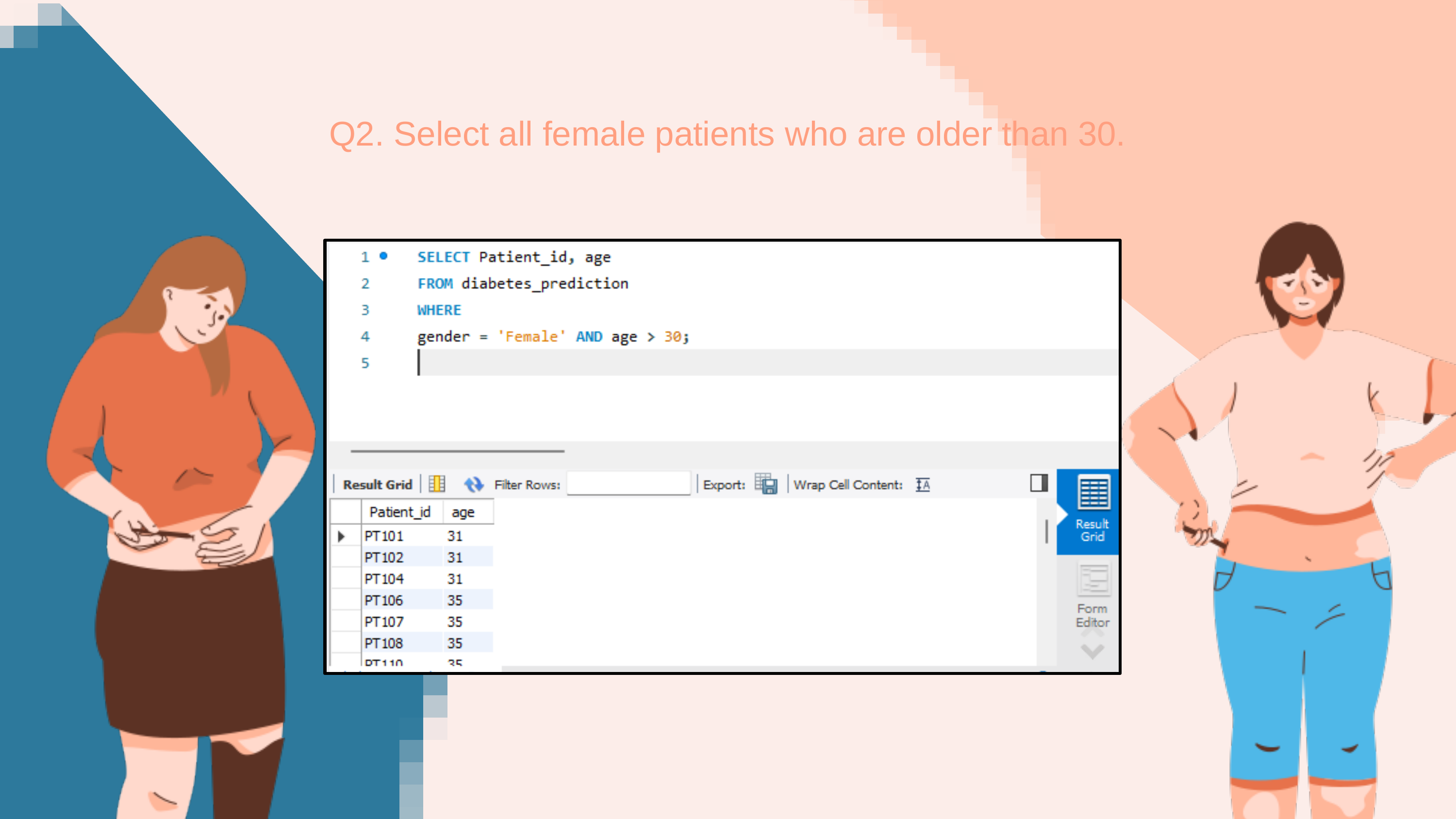

Q2. Select all female patients who are older than 30.